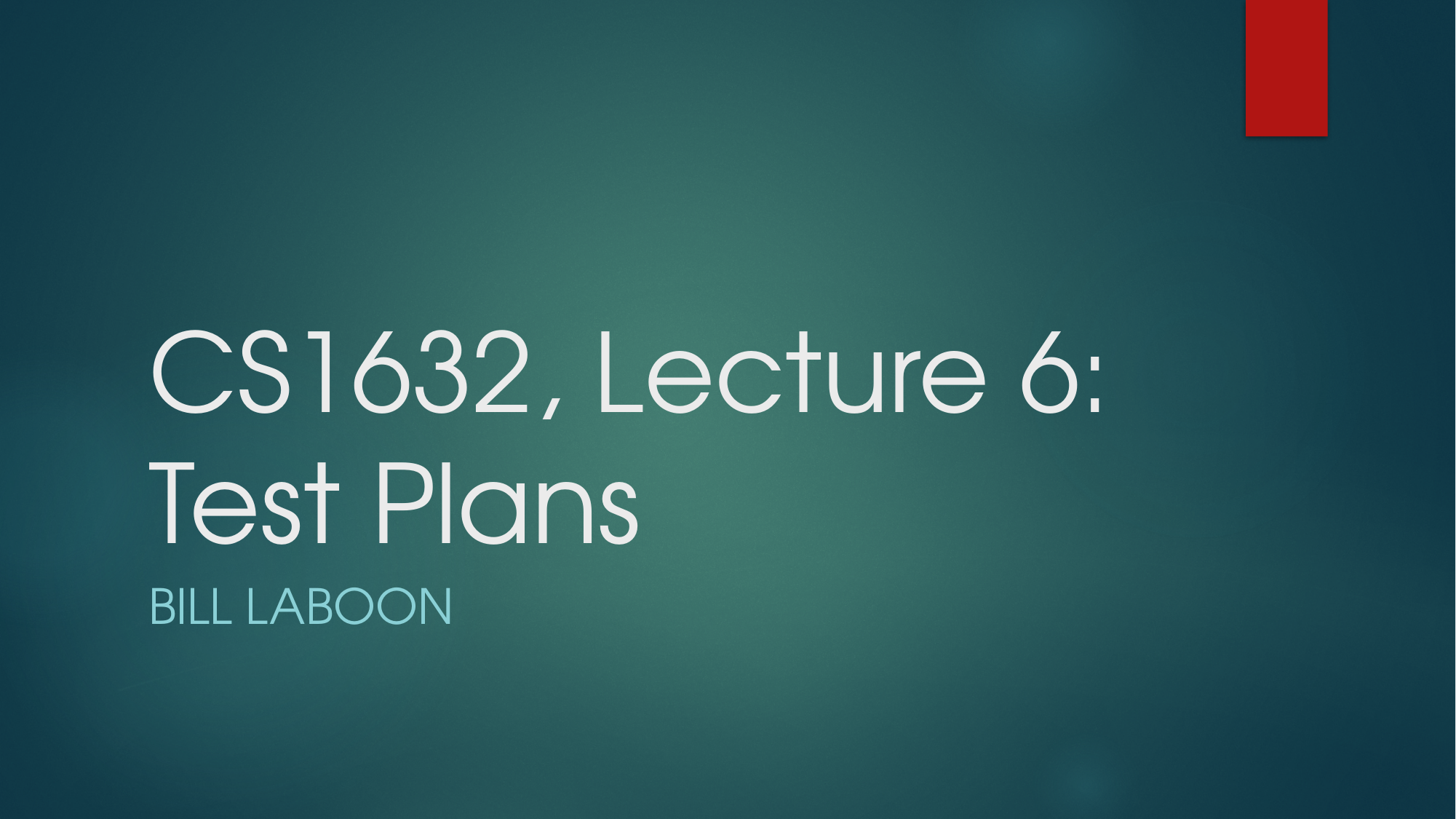

# CS1632, Lecture 6: Test Plans
Bill Laboon